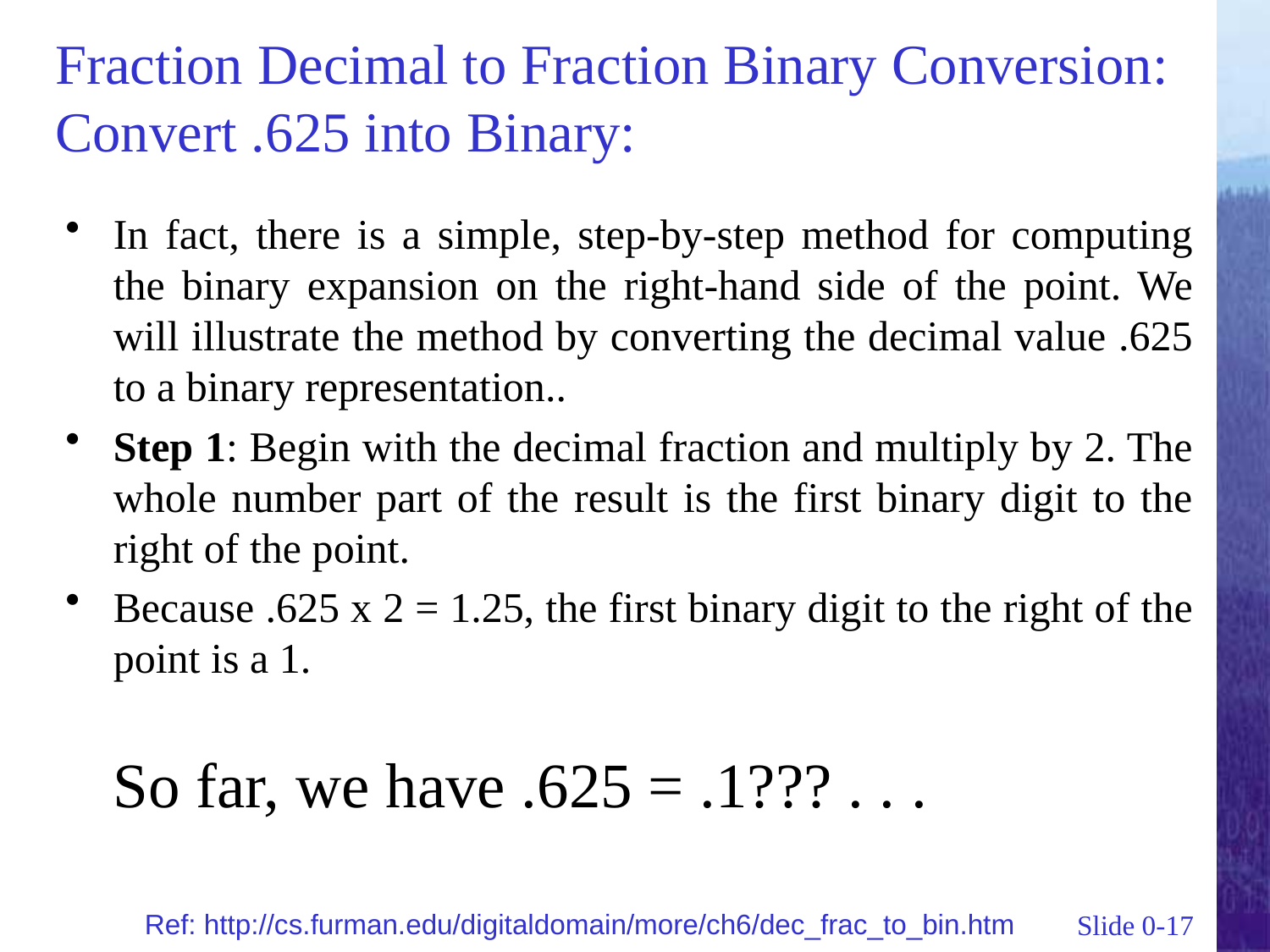

# Fraction Decimal to Fraction Binary Conversion: Convert .625 into Binary:
In fact, there is a simple, step-by-step method for computing the binary expansion on the right-hand side of the point. We will illustrate the method by converting the decimal value .625 to a binary representation..
Step 1: Begin with the decimal fraction and multiply by 2. The whole number part of the result is the first binary digit to the right of the point.
Because .625 x 2 = 1.25, the first binary digit to the right of the point is a 1.
So far, we have .625 = .1??? . . .

Ref: http://cs.furman.edu/digitaldomain/more/ch6/dec_frac_to_bin.htm